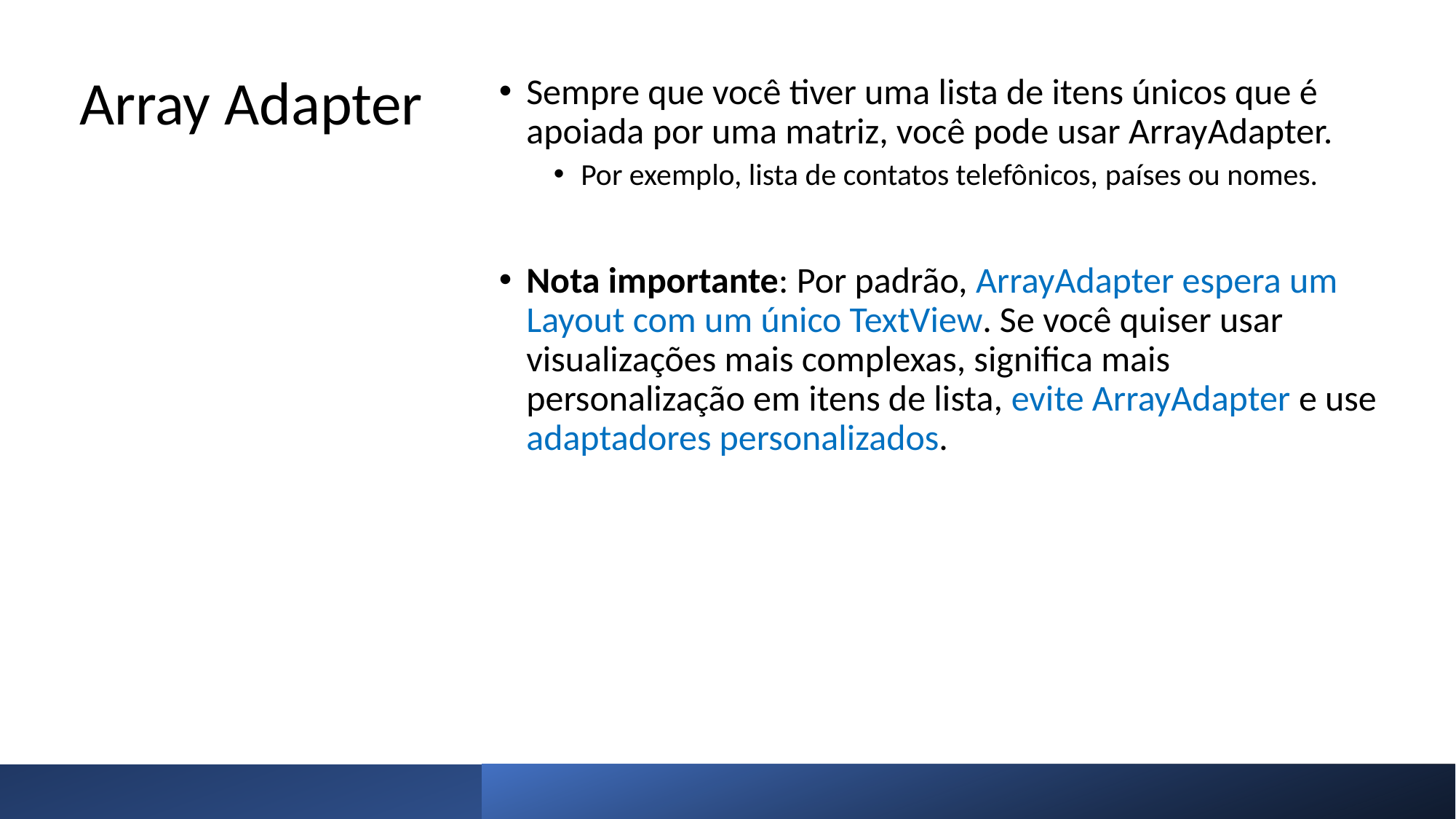

# Array Adapter
Sempre que você tiver uma lista de itens únicos que é apoiada por uma matriz, você pode usar ArrayAdapter.
Por exemplo, lista de contatos telefônicos, países ou nomes.

Nota importante: Por padrão, ArrayAdapter espera um Layout com um único TextView. Se você quiser usar visualizações mais complexas, significa mais personalização em itens de lista, evite ArrayAdapter e use adaptadores personalizados.